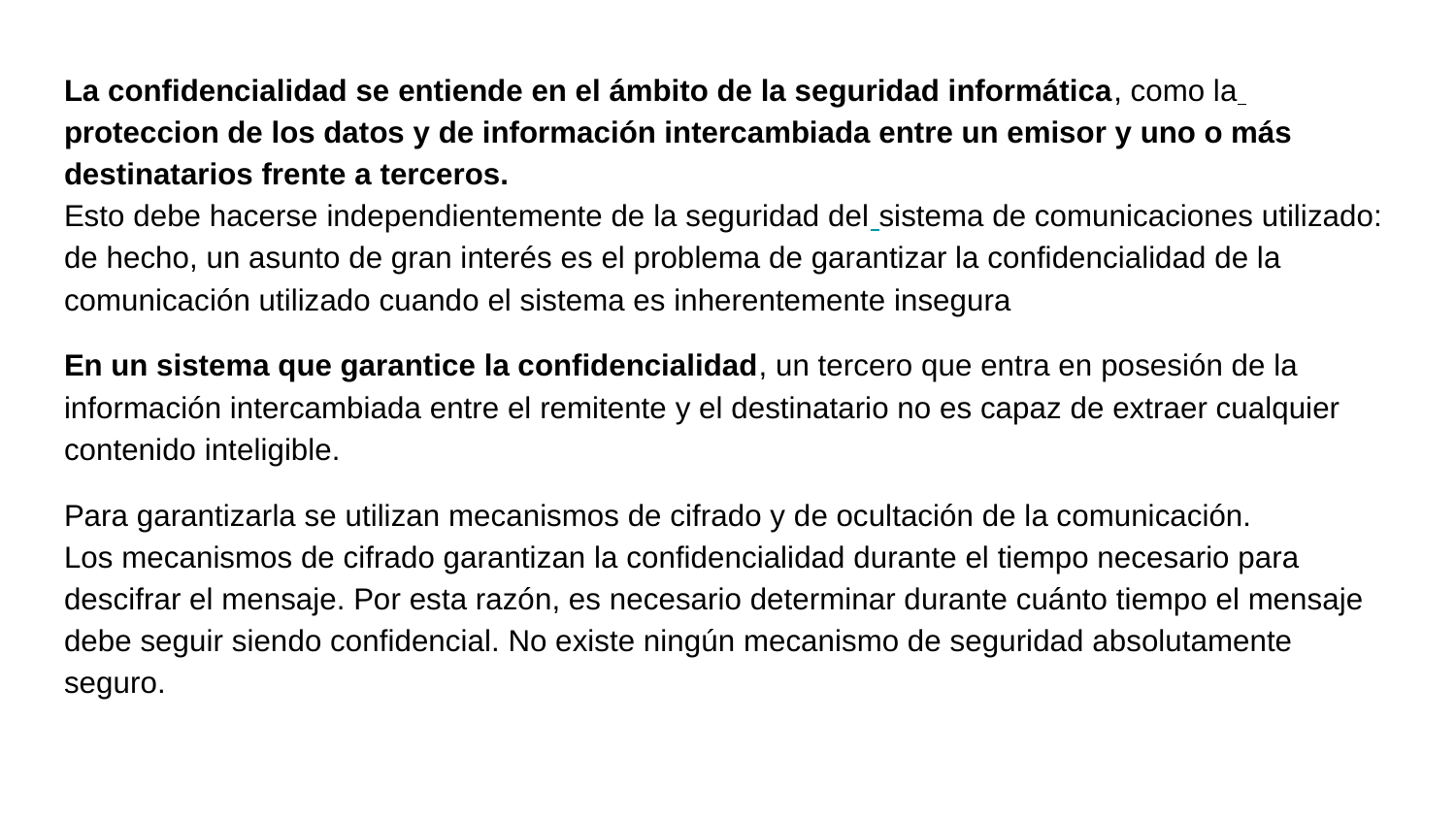

#
La confidencialidad se entiende en el ámbito de la seguridad informática, como la proteccion de los datos y de información intercambiada entre un emisor y uno o más destinatarios frente a terceros.                                                                                                   Esto debe hacerse independientemente de la seguridad del sistema de comunicaciones utilizado: de hecho, un asunto de gran interés es el problema de garantizar la confidencialidad de la comunicación utilizado cuando el sistema es inherentemente insegura
En un sistema que garantice la confidencialidad, un tercero que entra en posesión de la información intercambiada entre el remitente y el destinatario no es capaz de extraer cualquier contenido inteligible.
Para garantizarla se utilizan mecanismos de cifrado y de ocultación de la comunicación.              Los mecanismos de cifrado garantizan la confidencialidad durante el tiempo necesario para descifrar el mensaje. Por esta razón, es necesario determinar durante cuánto tiempo el mensaje debe seguir siendo confidencial. No existe ningún mecanismo de seguridad absolutamente seguro.